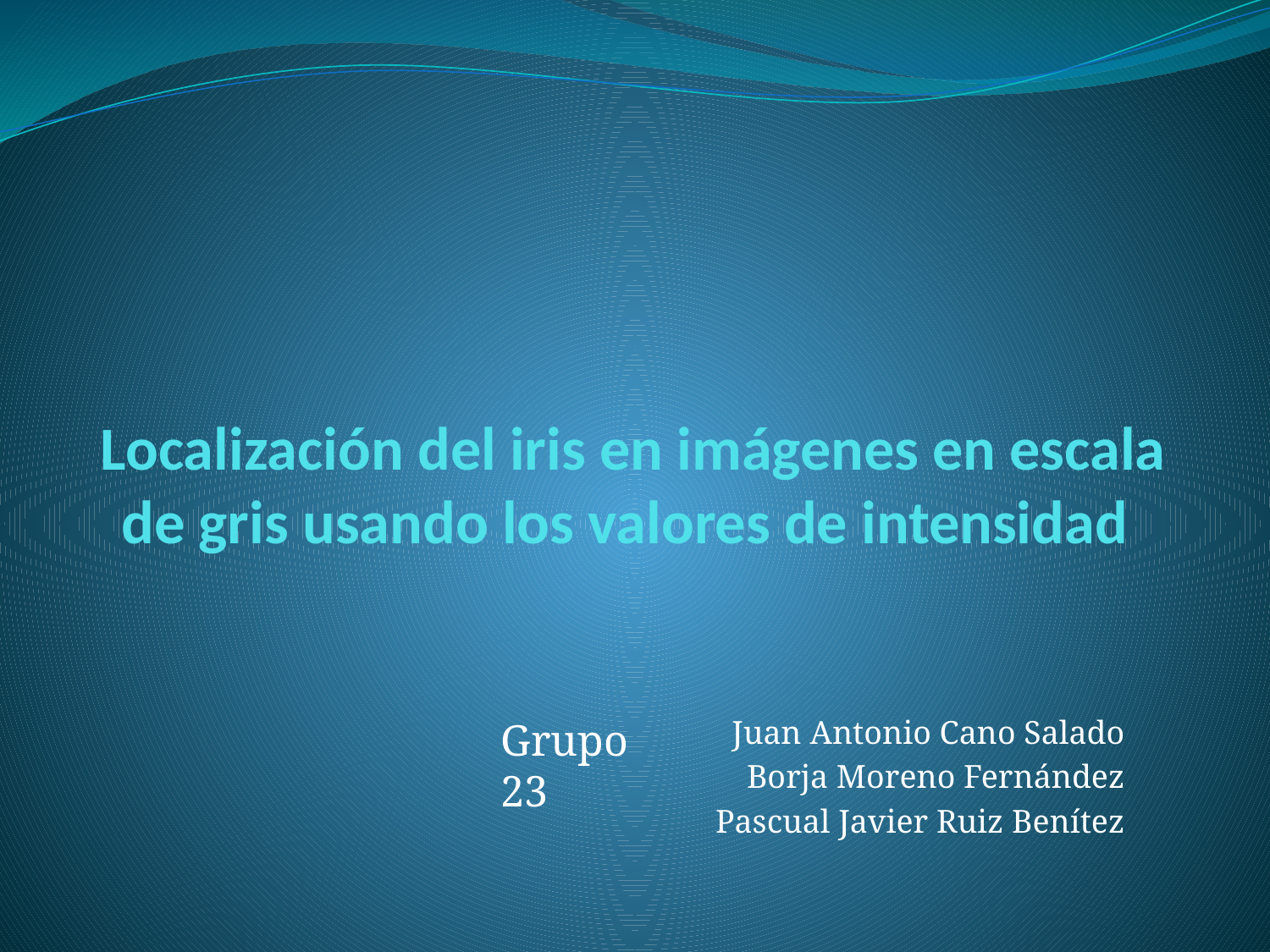

# Localización del iris en imágenes en escala de gris usando los valores de intensidad
Juan Antonio Cano Salado
Borja Moreno Fernández
Pascual Javier Ruiz Benítez
Grupo 23